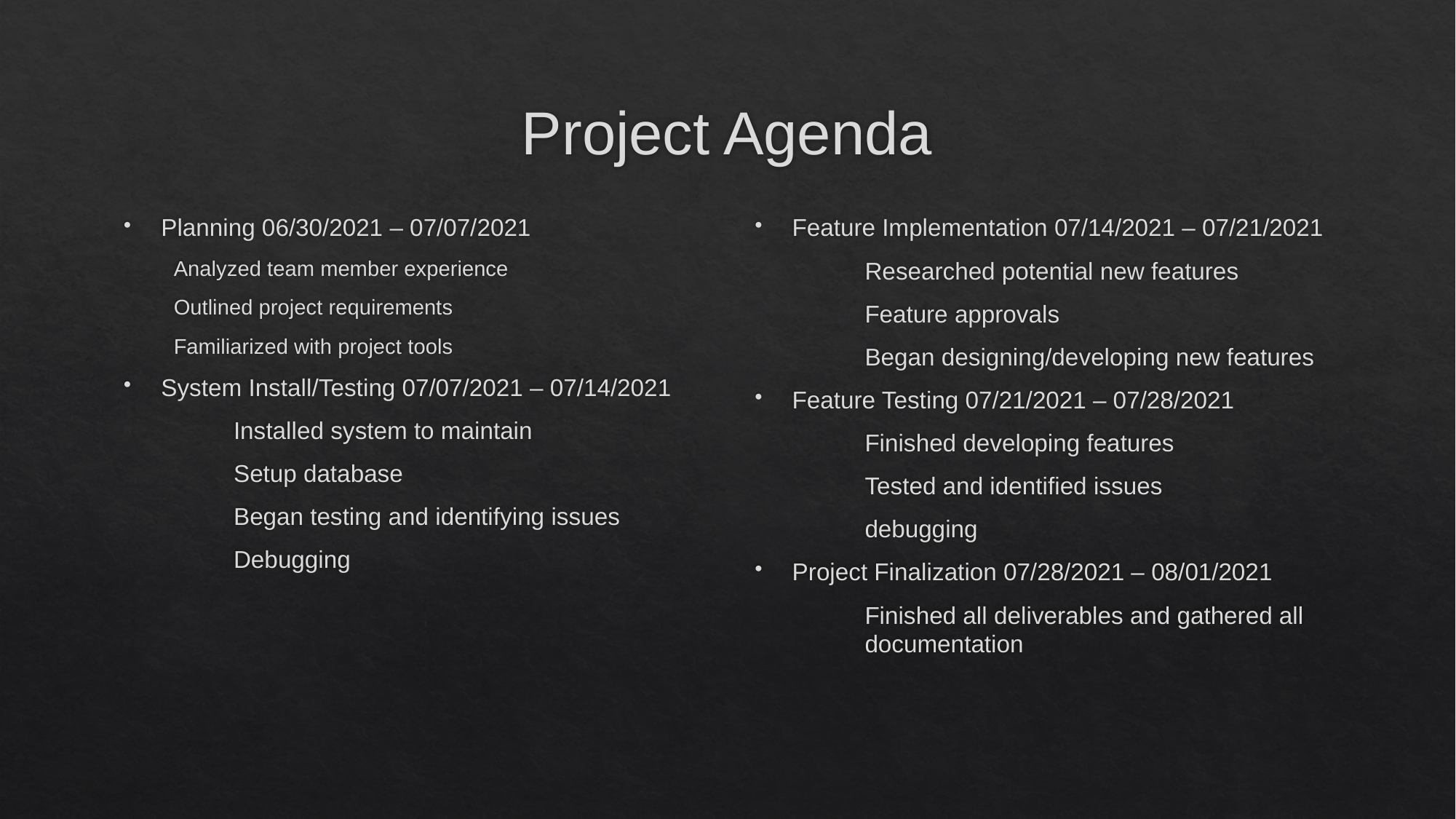

# Project Agenda
Planning 06/30/2021 – 07/07/2021
Analyzed team member experience
Outlined project requirements
Familiarized with project tools
System Install/Testing 07/07/2021 – 07/14/2021
	Installed system to maintain
	Setup database
	Began testing and identifying issues
	Debugging
Feature Implementation 07/14/2021 – 07/21/2021
	Researched potential new features
	Feature approvals
	Began designing/developing new features
Feature Testing 07/21/2021 – 07/28/2021
	Finished developing features
	Tested and identified issues
	debugging
Project Finalization 07/28/2021 – 08/01/2021
	Finished all deliverables and gathered all 	documentation